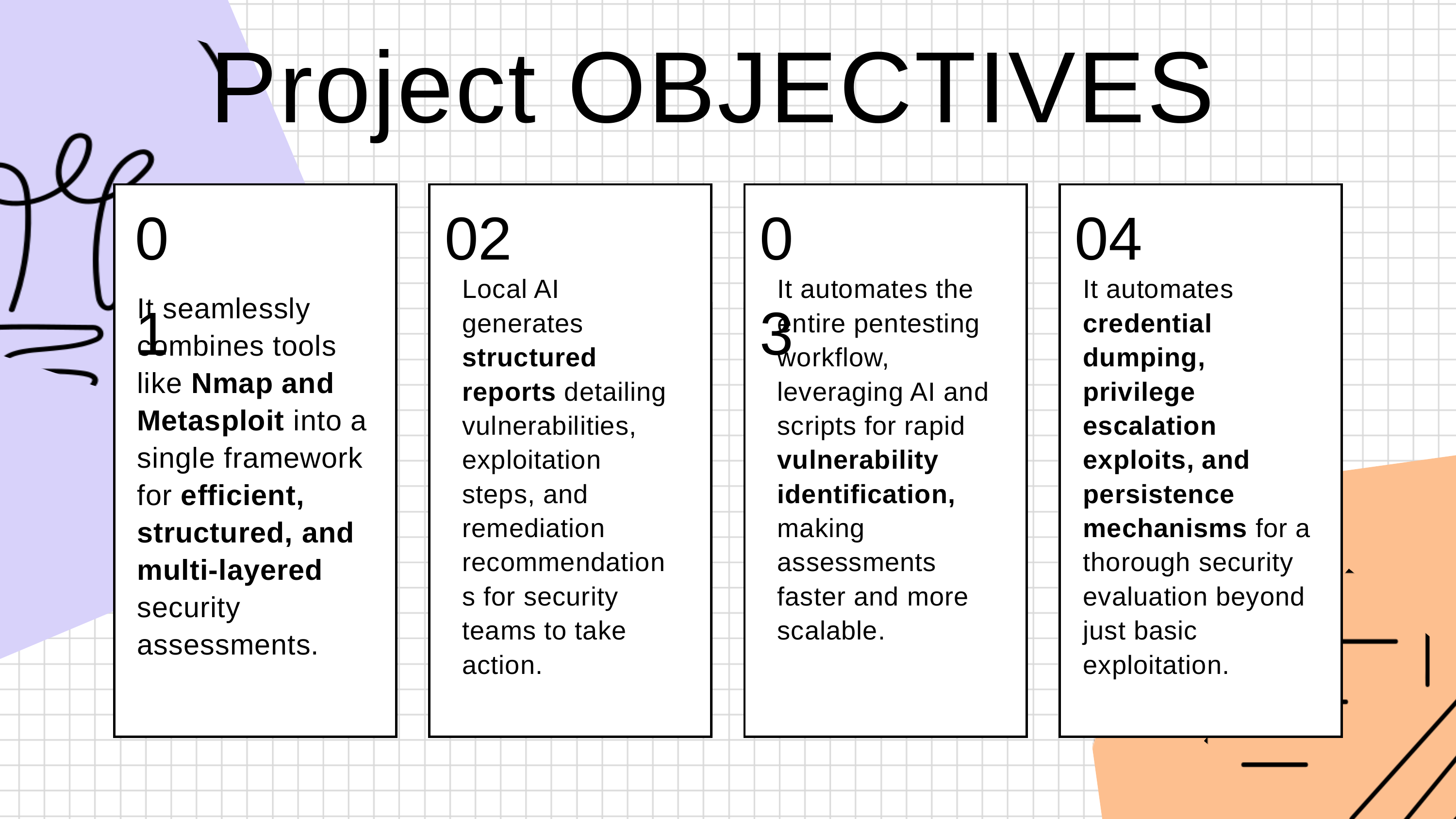

Project OBJECTIVES
01
02
03
04

Local AI generates structured reports detailing vulnerabilities, exploitation steps, and remediation recommendations for security teams to take action.
It automates the entire pentesting workflow, leveraging AI and scripts for rapid vulnerability identification, making assessments faster and more scalable.
It automates credential dumping, privilege escalation exploits, and persistence mechanisms for a thorough security evaluation beyond just basic exploitation.
It seamlessly combines tools like Nmap and Metasploit into a single framework for efficient, structured, and multi-layered security assessments.